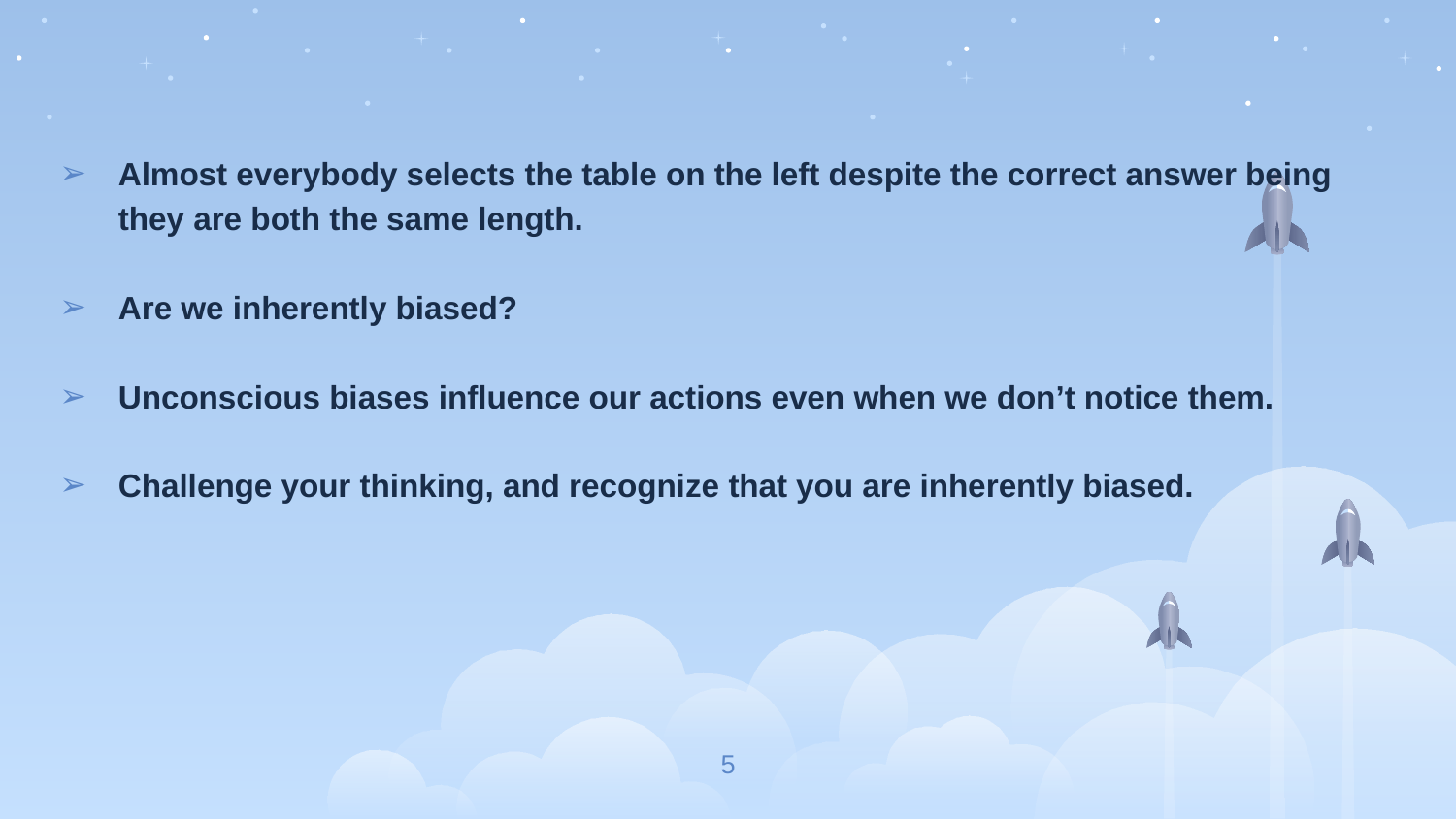

Almost everybody selects the table on the left despite the correct answer being they are both the same length.

Are we inherently biased?

Unconscious biases influence our actions even when we don’t notice them.

Challenge your thinking, and recognize that you are inherently biased.
5